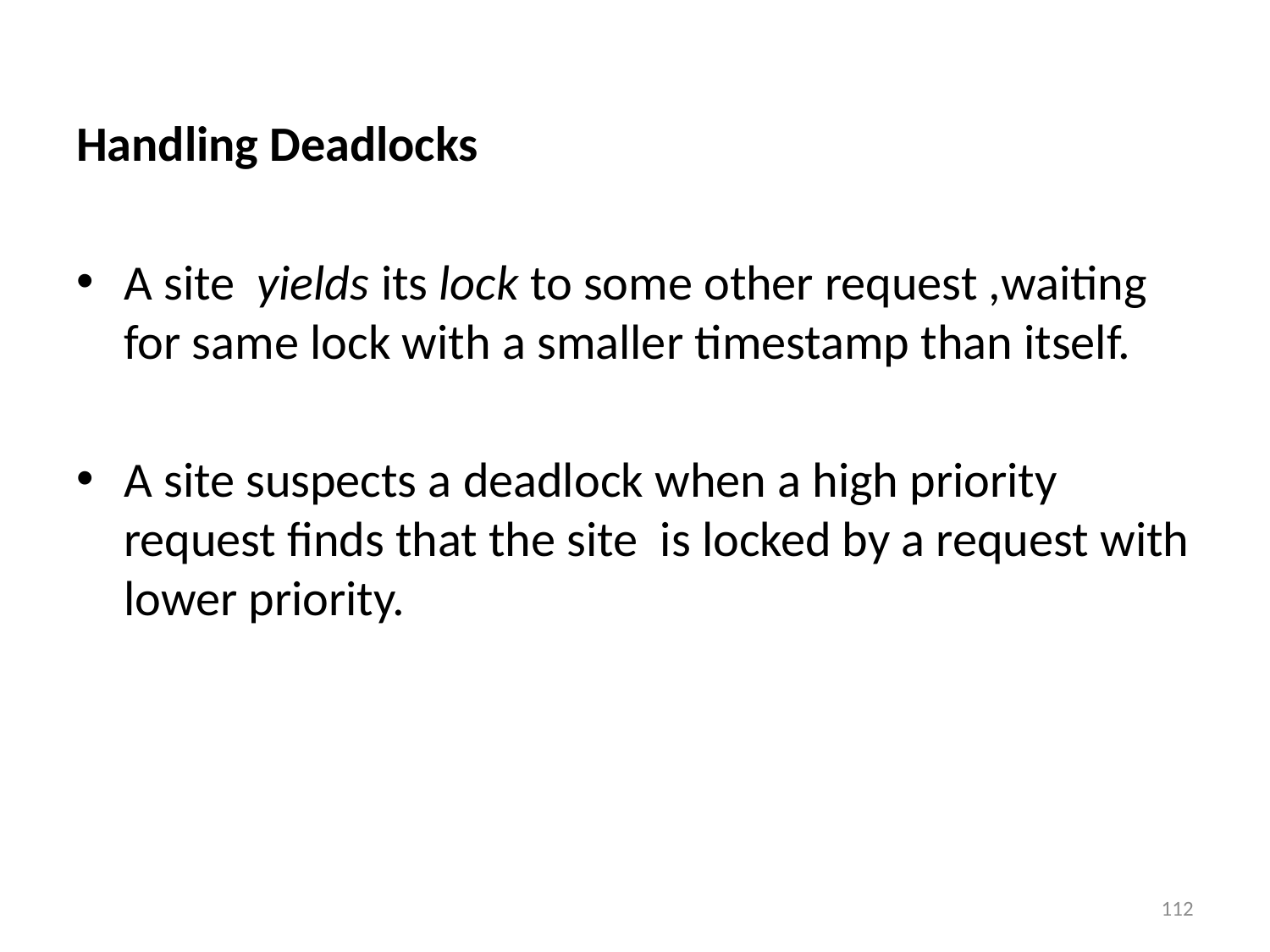

Handling Deadlocks

A site  yields its lock to some other request ,waiting for same lock with a smaller timestamp than itself.

A site suspects a deadlock when a high priority request finds that the site  is locked by a request with lower priority.

112